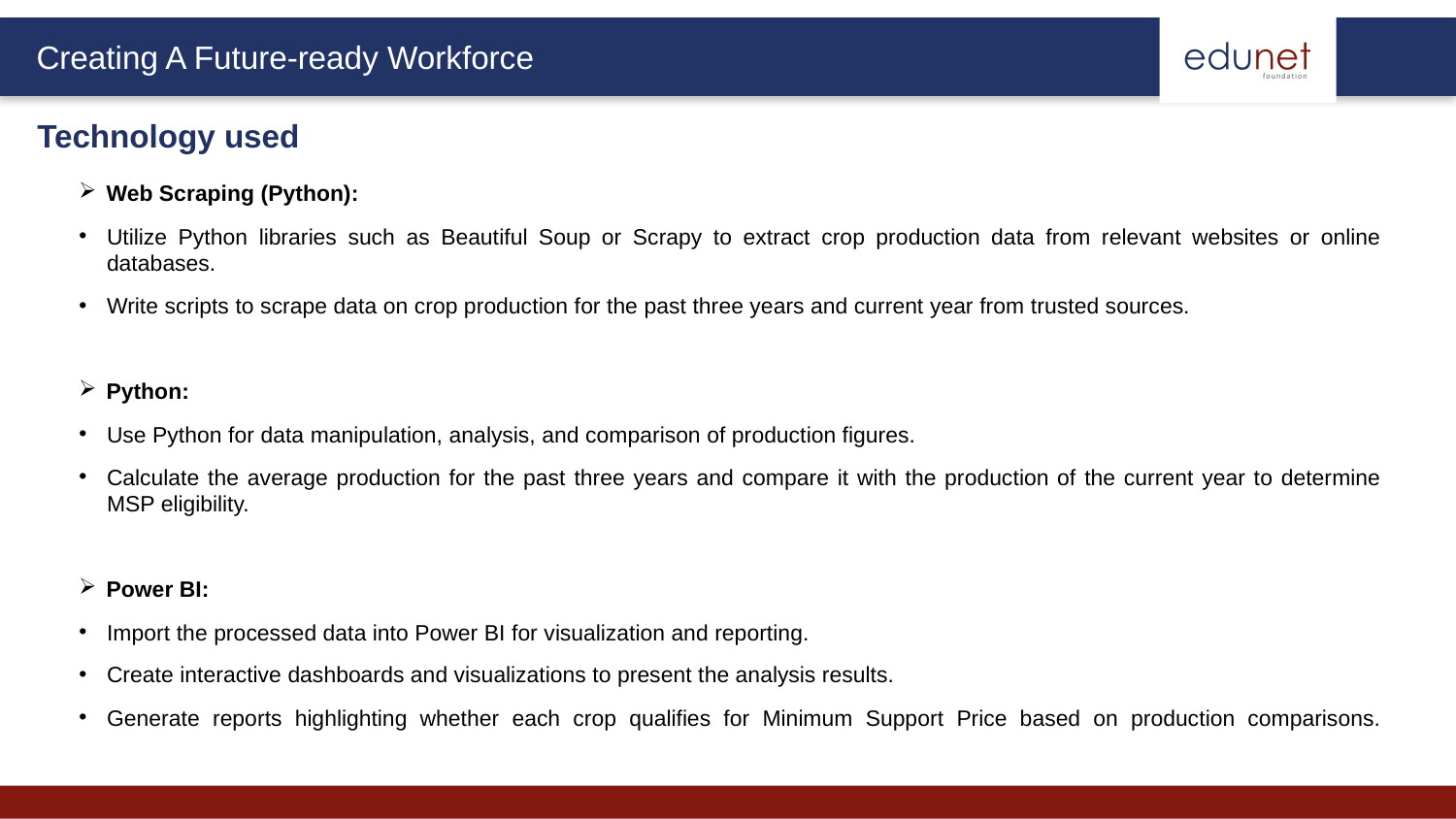

Technology used
Web Scraping (Python):
Utilize Python libraries such as Beautiful Soup or Scrapy to extract crop production data from relevant websites or online databases.
Write scripts to scrape data on crop production for the past three years and current year from trusted sources.

Python:
Use Python for data manipulation, analysis, and comparison of production figures.
Calculate the average production for the past three years and compare it with the production of the current year to determine MSP eligibility.

Power BI:
Import the processed data into Power BI for visualization and reporting.
Create interactive dashboards and visualizations to present the analysis results.
Generate reports highlighting whether each crop qualifies for Minimum Support Price based on production comparisons.